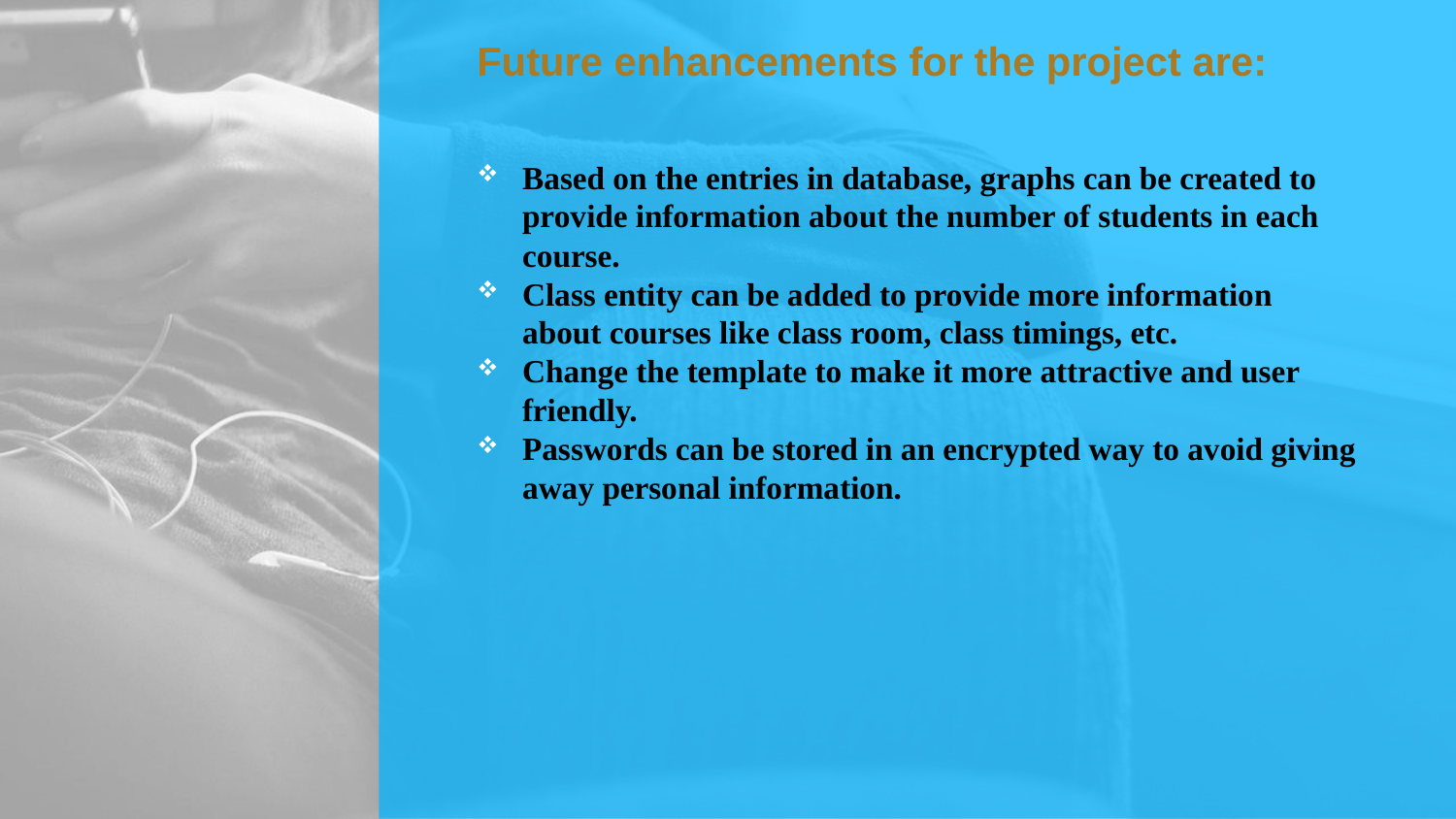

# Future enhancements for the project are:
Based on the entries in database, graphs can be created to provide information about the number of students in each course.
Class entity can be added to provide more information about courses like class room, class timings, etc.
Change the template to make it more attractive and user friendly.
Passwords can be stored in an encrypted way to avoid giving away personal information.